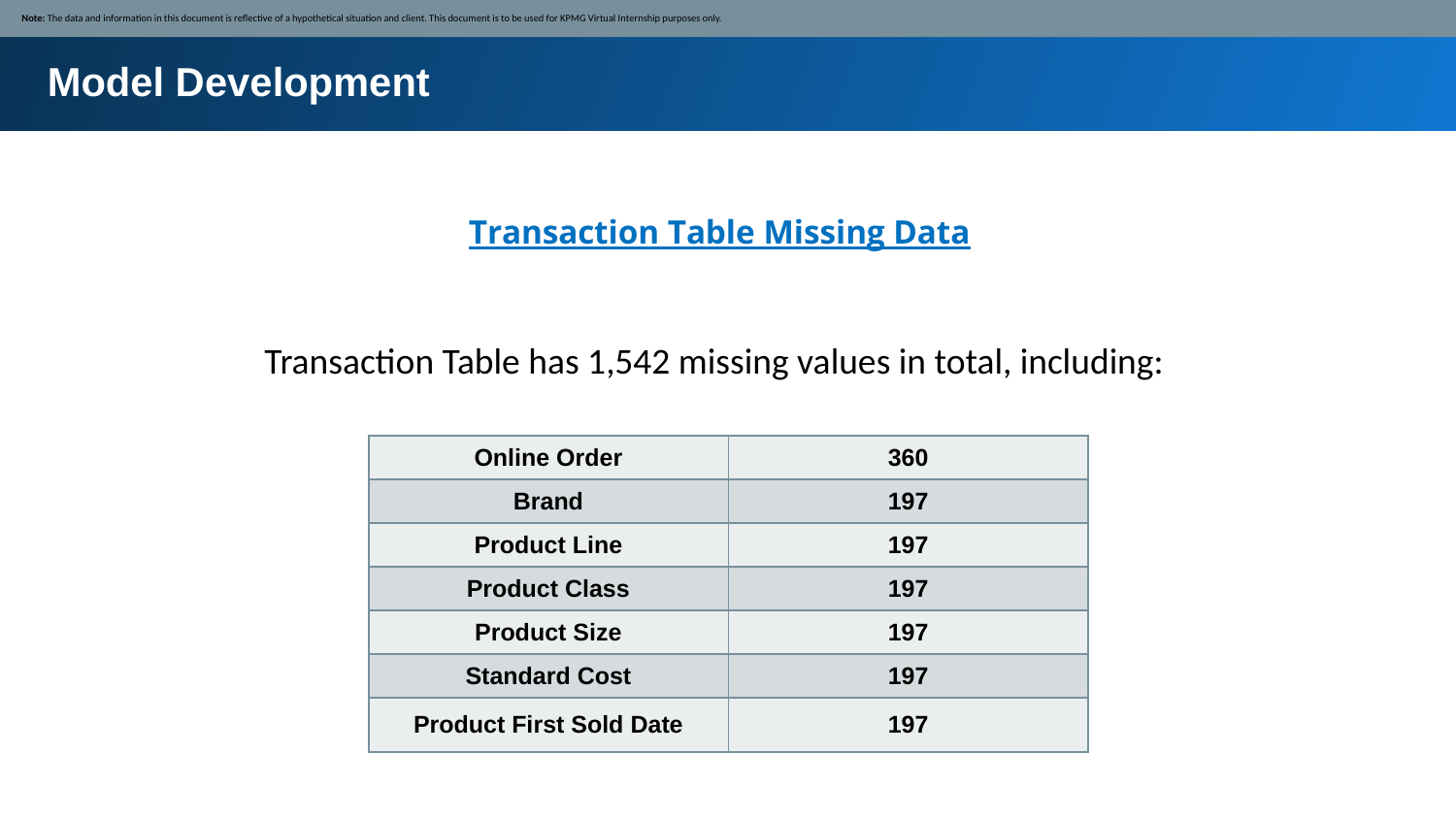

Note: The data and information in this document is reflective of a hypothetical situation and client. This document is to be used for KPMG Virtual Internship purposes only.
Model Development

Transaction Table Missing Data
Transaction Table has 1,542 missing values in total, including:
| Online Order | 360 |
| --- | --- |
| Brand | 197 |
| Product Line | 197 |
| Product Class | 197 |
| Product Size | 197 |
| Standard Cost | 197 |
| Product First Sold Date | 197 |